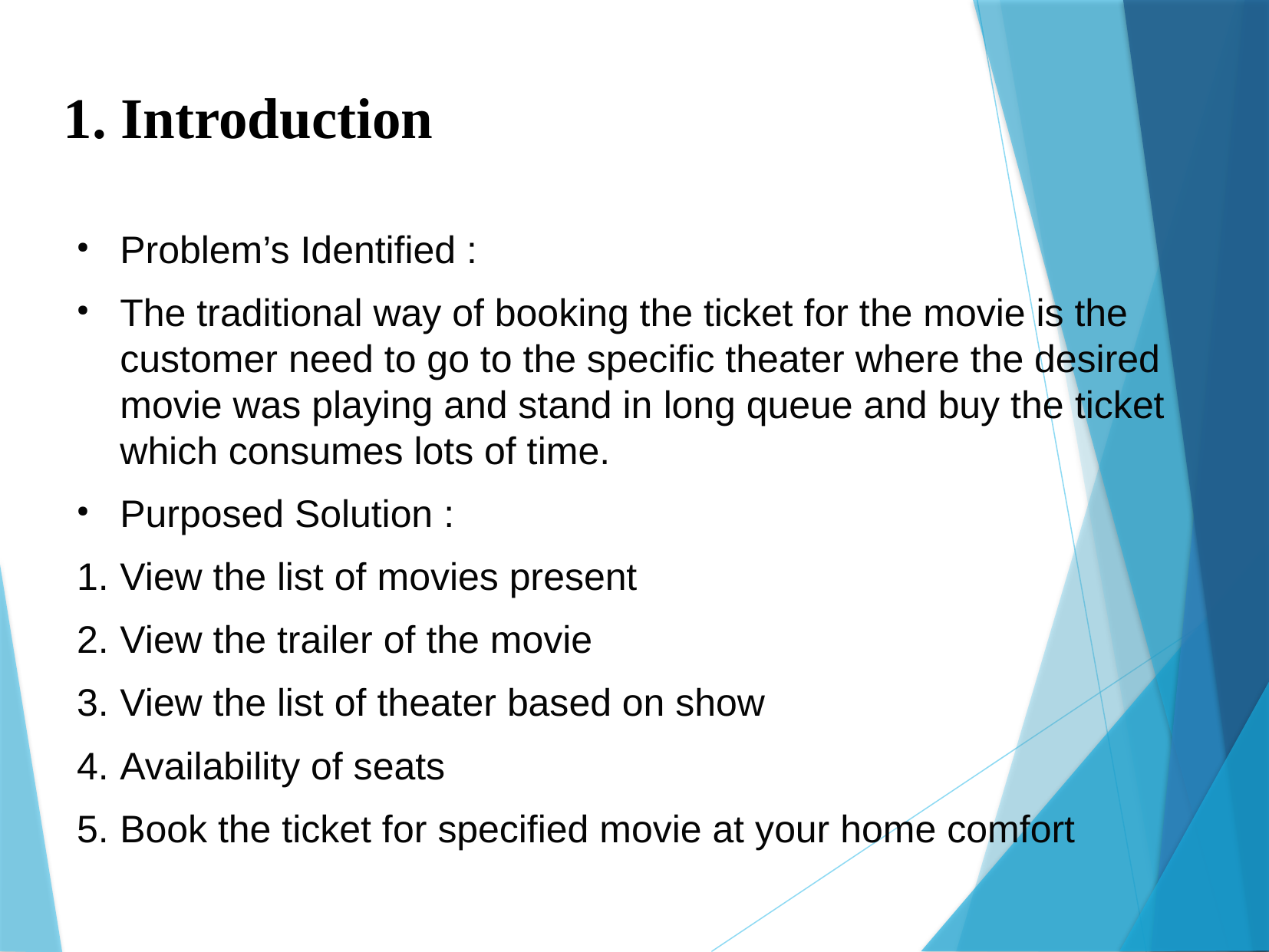

1. Introduction
Problem’s Identified :
The traditional way of booking the ticket for the movie is the customer need to go to the specific theater where the desired movie was playing and stand in long queue and buy the ticket which consumes lots of time.
Purposed Solution :
View the list of movies present
View the trailer of the movie
View the list of theater based on show
Availability of seats
Book the ticket for specified movie at your home comfort